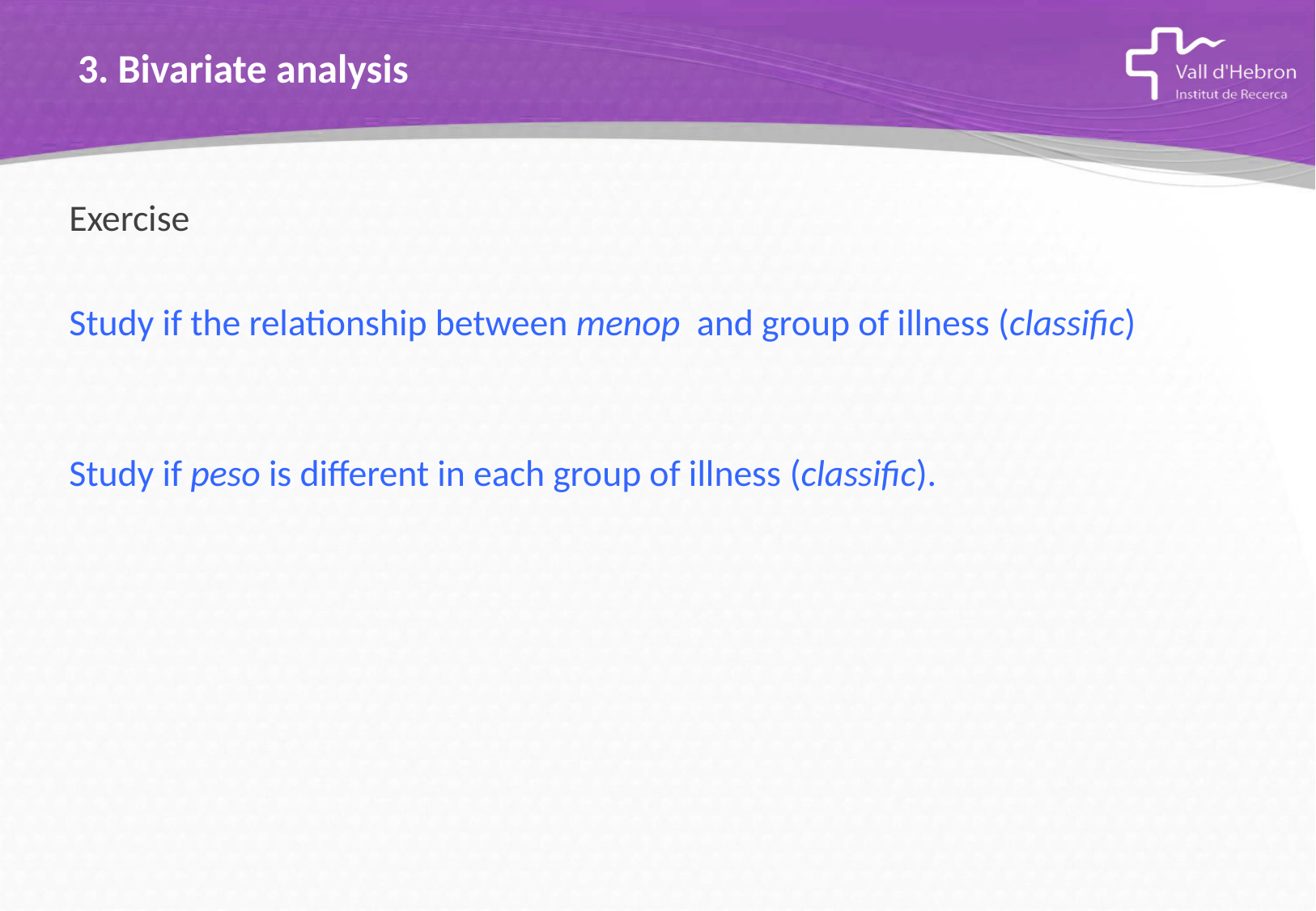

# 3. Bivariate analysis
Exercise

Study if the relationship between menop  and group of illness (classific)

Study if peso is different in each group of illness (classific).